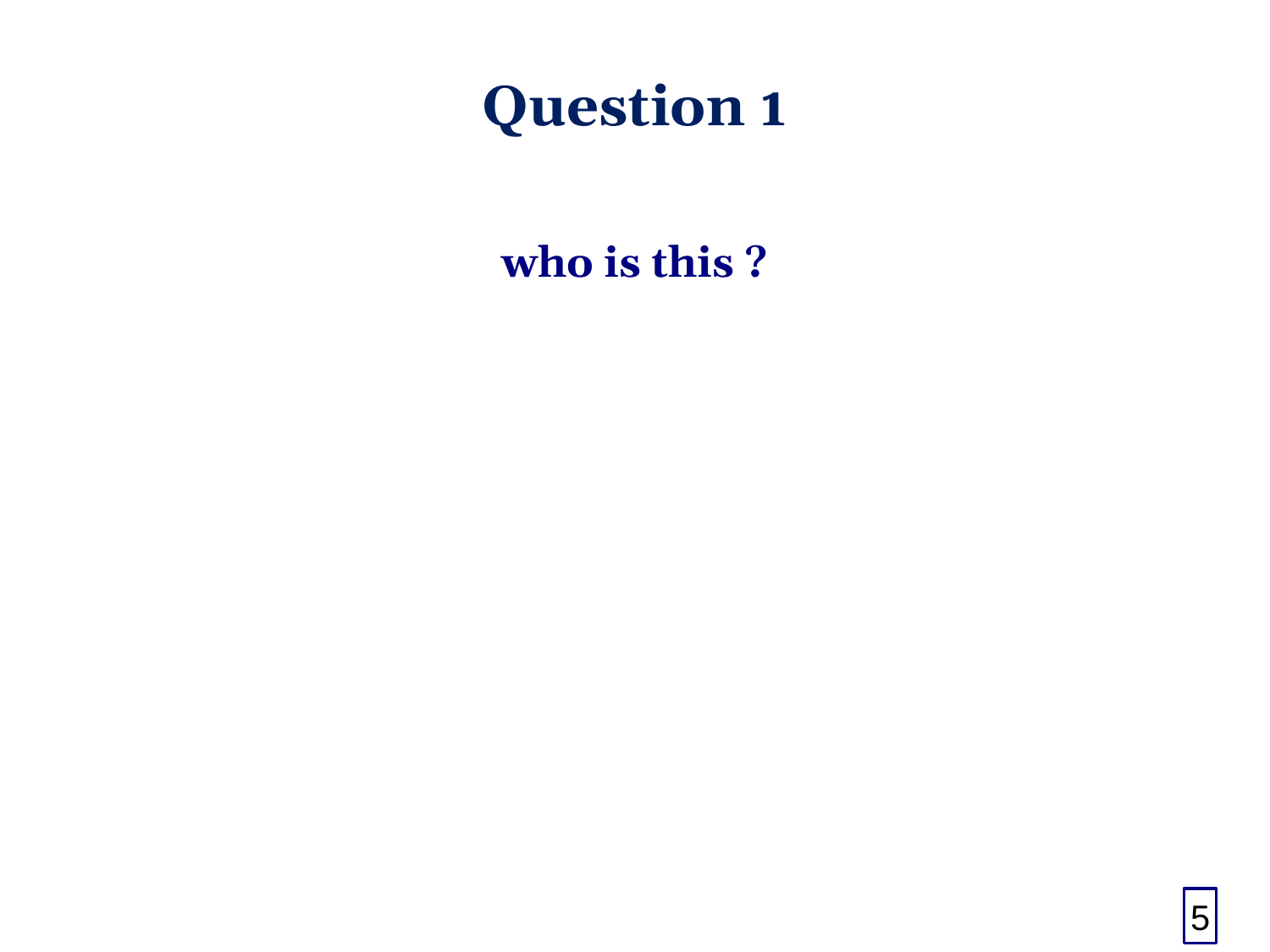

#
Question 1

who is this ?
5